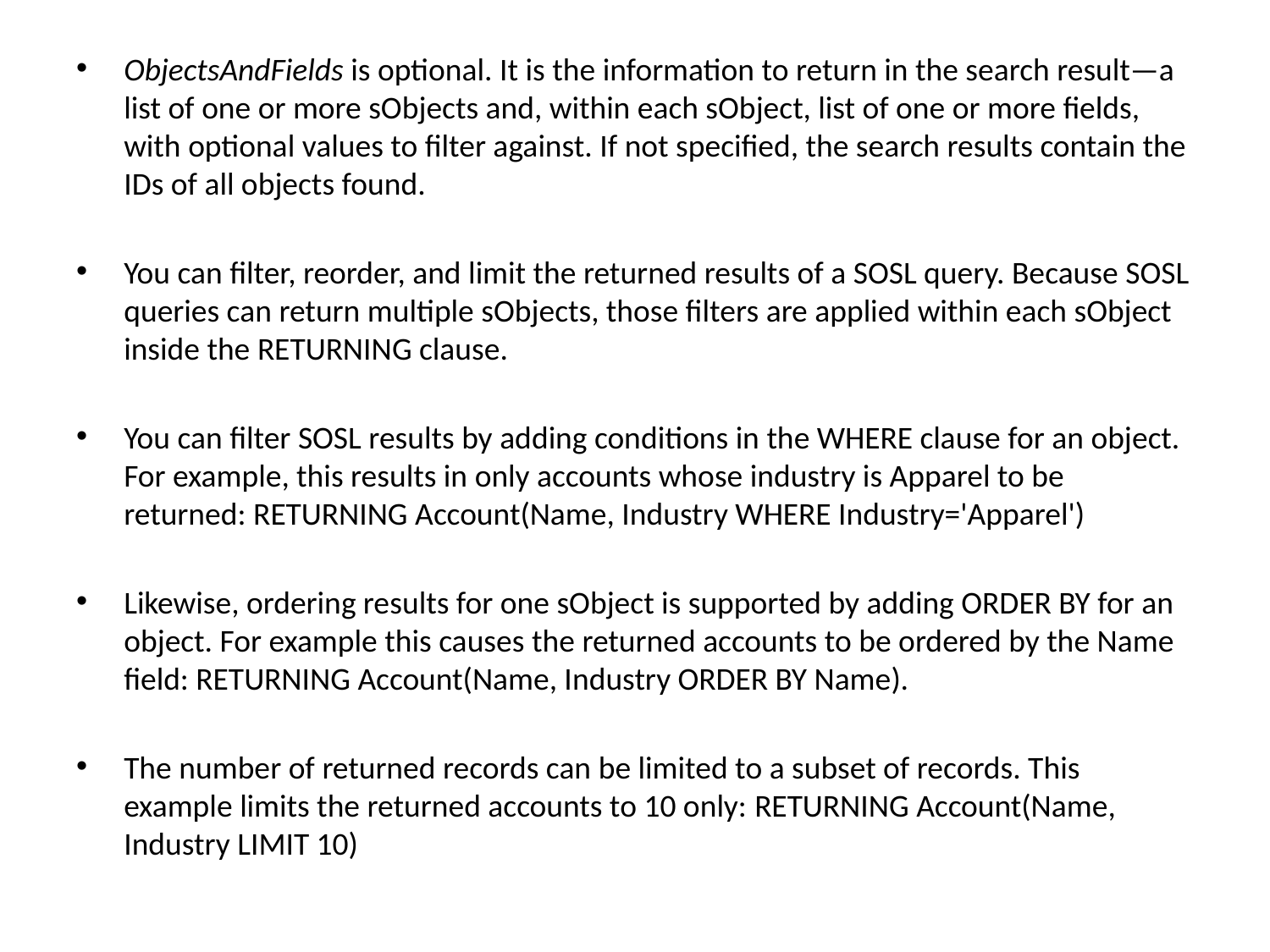

ObjectsAndFields is optional. It is the information to return in the search result—a list of one or more sObjects and, within each sObject, list of one or more fields, with optional values to filter against. If not specified, the search results contain the IDs of all objects found.

You can filter, reorder, and limit the returned results of a SOSL query. Because SOSL queries can return multiple sObjects, those filters are applied within each sObject inside the RETURNING clause.

You can filter SOSL results by adding conditions in the WHERE clause for an object. For example, this results in only accounts whose industry is Apparel to be returned: RETURNING Account(Name, Industry WHERE Industry='Apparel')

Likewise, ordering results for one sObject is supported by adding ORDER BY for an object. For example this causes the returned accounts to be ordered by the Name field: RETURNING Account(Name, Industry ORDER BY Name).

The number of returned records can be limited to a subset of records. This example limits the returned accounts to 10 only: RETURNING Account(Name, Industry LIMIT 10)